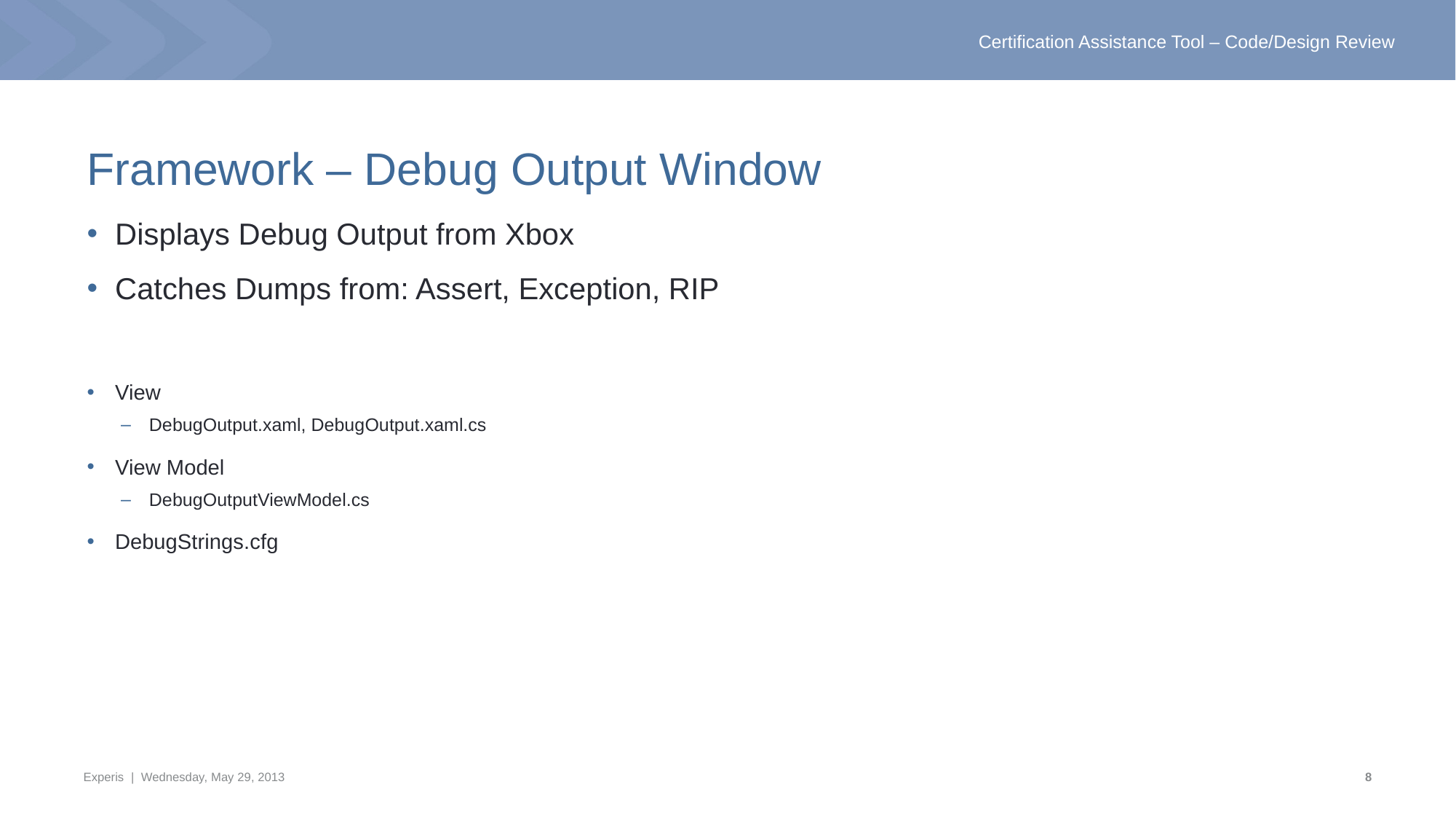

# Framework – Debug Output Window
Displays Debug Output from Xbox
Catches Dumps from: Assert, Exception, RIP

View
DebugOutput.xaml, DebugOutput.xaml.cs
View Model
DebugOutputViewModel.cs
DebugStrings.cfg